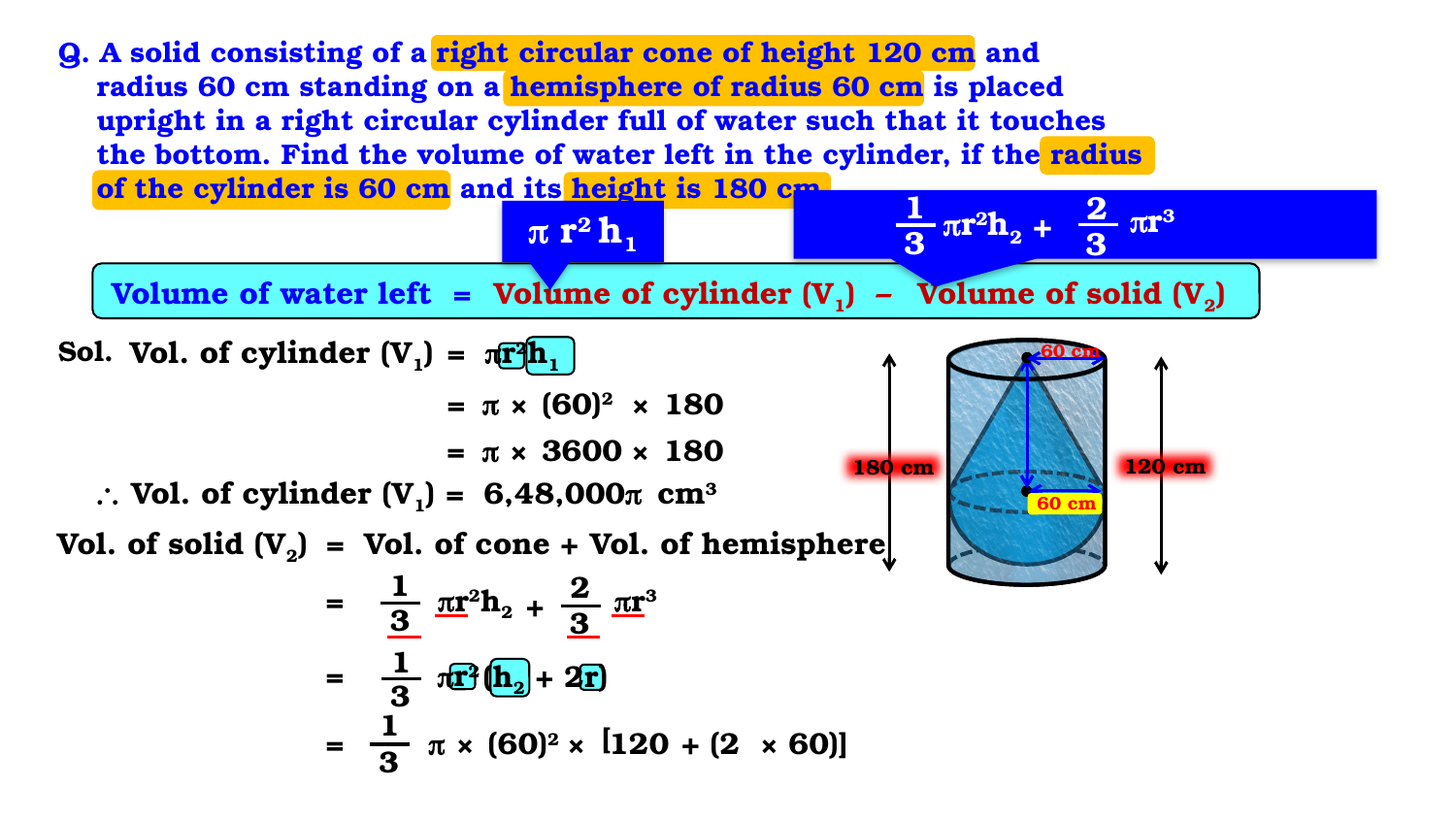

Q. A solid consisting of a right circular cone of height 120 cm and
    radius 60 cm standing on a hemisphere of radius 60 cm is placed
    upright in a right circular cylinder full of water such that it touches
    the bottom. Find the volume of water left in the cylinder, if the radius
    of the cylinder is 60 cm and its height is 180 cm.

1
3
πr2h2
2
3
πr3

+
π r2 h1

Volume of water left  =
Volume of cylinder (V1)  –
Volume of solid (V2)
Sol.
Vol. of cylinder (V1)
=
πr2h1
60 cm

180 cm

120 cm
=
π
×
(60)2
×
180
=
π
×
3600
×
180
∴ Vol. of cylinder (V1)
=
6,48,000π cm3
60 cm

Vol. of solid (V2)
=
Vol. of cone
+
Vol. of hemisphere
1
3
2
3
=
πr2h2
πr3
+
1
3
=
πr2
(h2 + 2r)

1
3
[
=
π
×
(60)2
×
120
+ (2
× 60)]